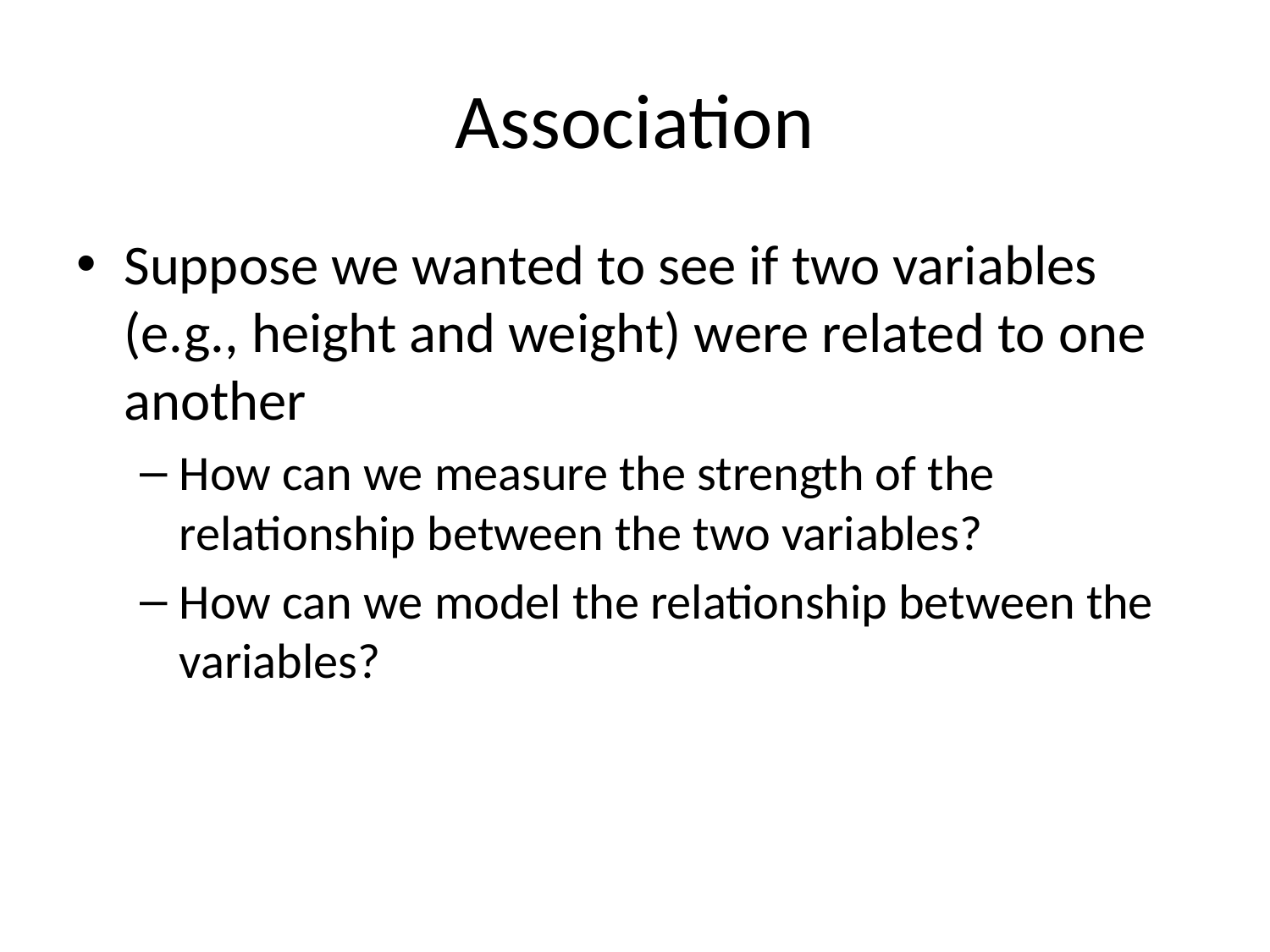

# Association
Suppose we wanted to see if two variables (e.g., height and weight) were related to one another
How can we measure the strength of the relationship between the two variables?
How can we model the relationship between the variables?